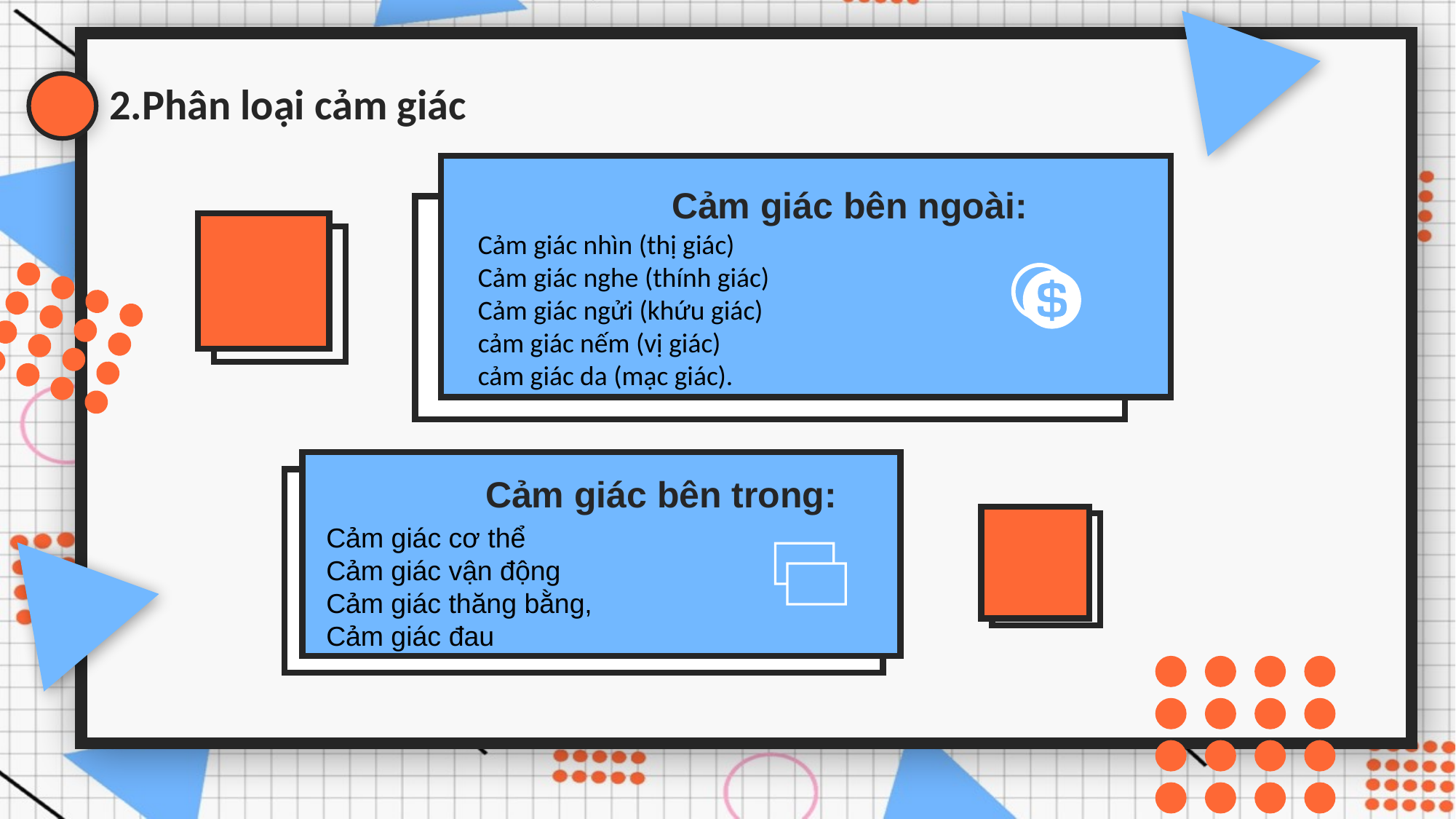

2.Phân loại cảm giác

Cảm giác bên ngoài:

Cảm giác nhìn (thị giác)
Cảm giác nghe (thính giác)
Cảm giác ngửi (khứu giác)
cảm giác nếm (vị giác)
cảm giác da (mạc giác).

Cảm giác bên trong:

Cảm giác cơ thể
Cảm giác vận động
Cảm giác thăng bằng,
Cảm giác đau